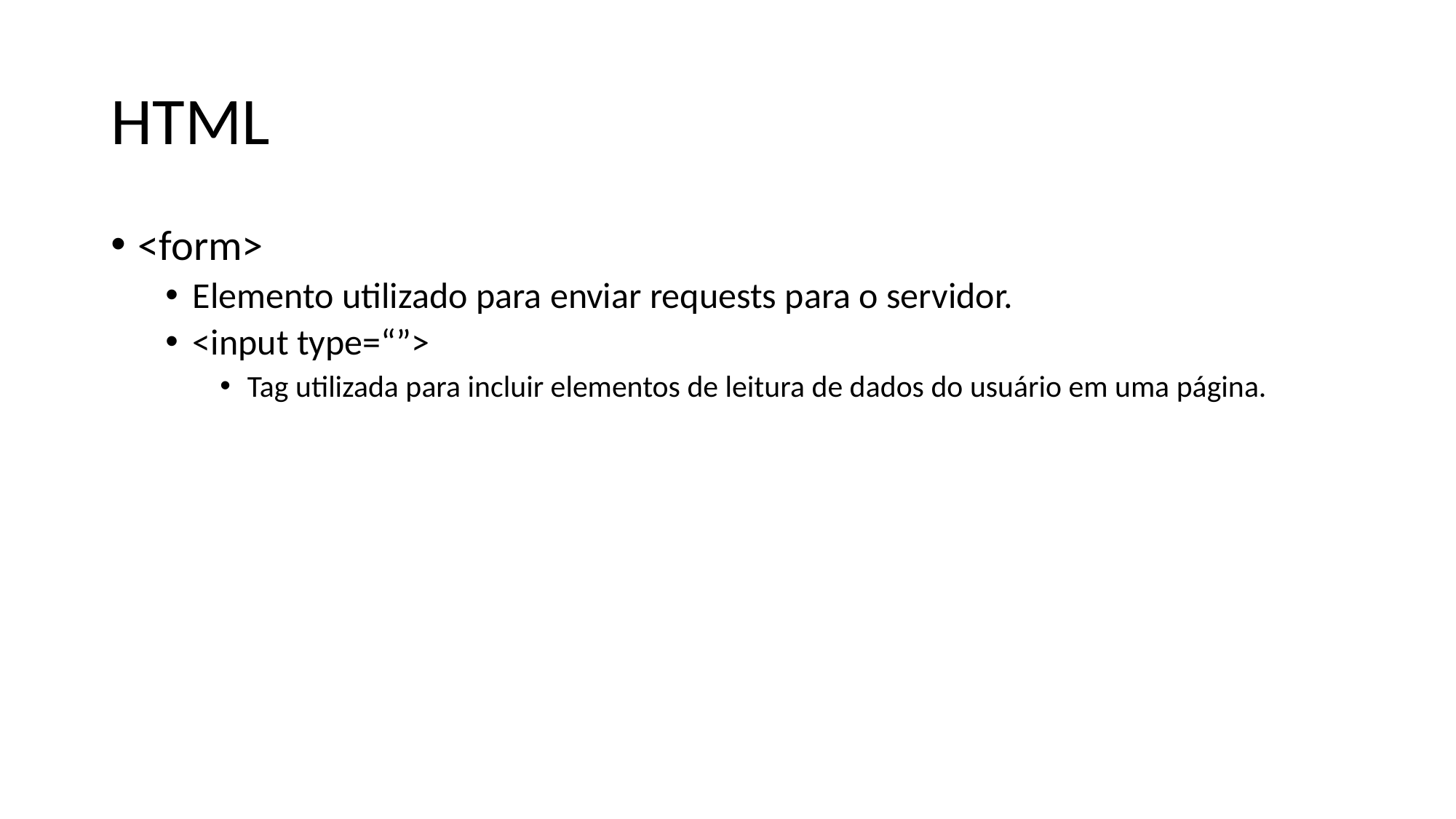

# HTML
<form>
Elemento utilizado para enviar requests para o servidor.
<input type=“”>
Tag utilizada para incluir elementos de leitura de dados do usuário em uma página.